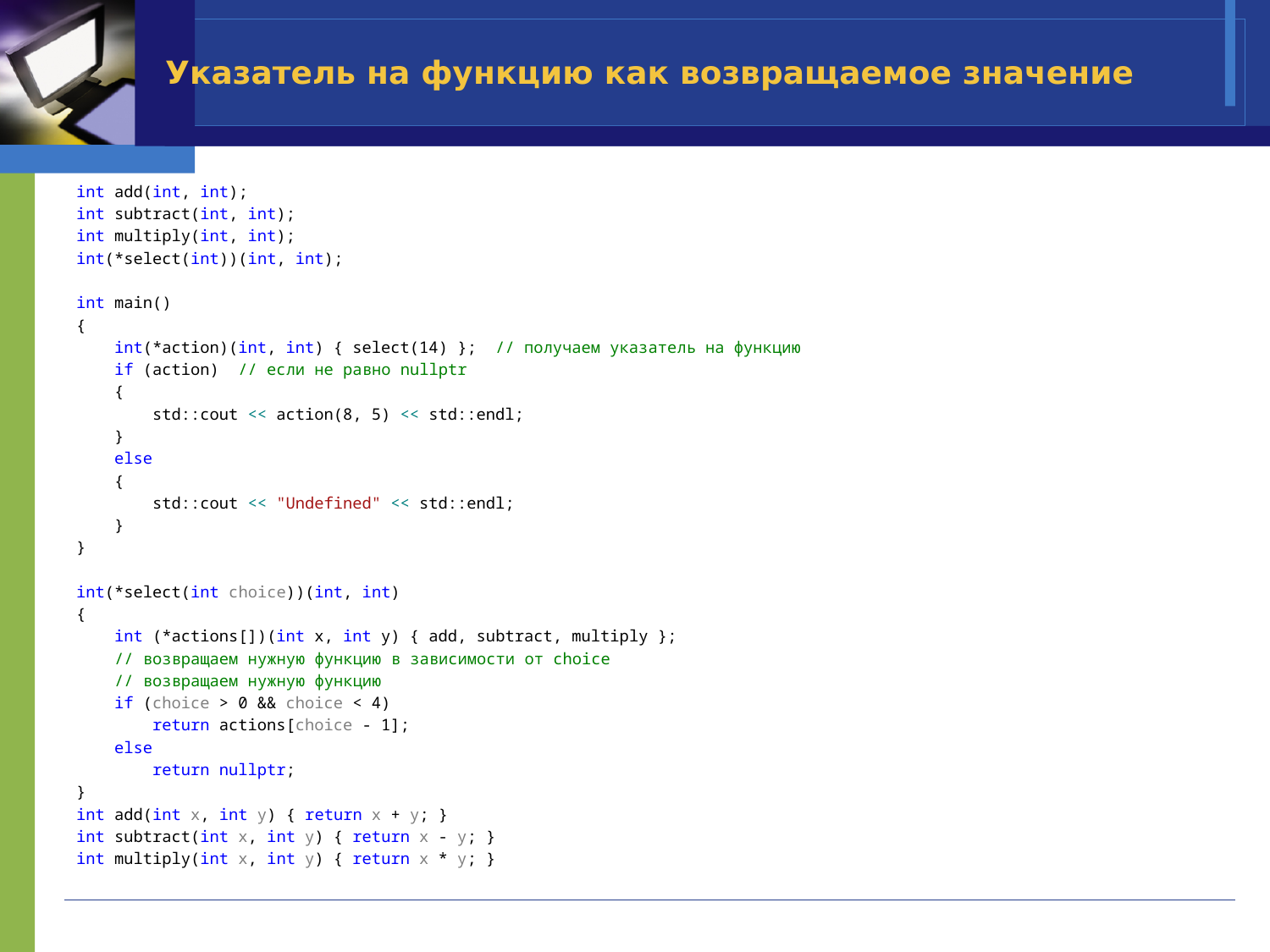

# Указатель на функцию как возвращаемое значение
int add(int, int);
int subtract(int, int);
int multiply(int, int);
int(*select(int))(int, int);

int main()
{
    int(*action)(int, int) { select(14) };  // получаем указатель на функцию
    if (action)  // если не равно nullptr
    {
        std::cout << action(8, 5) << std::endl;
    }
    else
    {
        std::cout << "Undefined" << std::endl;
    }
}

int(*select(int choice))(int, int)
{
    int (*actions[])(int x, int y) { add, subtract, multiply };
    // возвращаем нужную функцию в зависимости от choice
    // возвращаем нужную функцию
    if (choice > 0 && choice < 4)
        return actions[choice - 1];
    else
        return nullptr;
}
int add(int x, int y) { return x + y; }
int subtract(int x, int y) { return x - y; }
int multiply(int x, int y) { return x * y; }